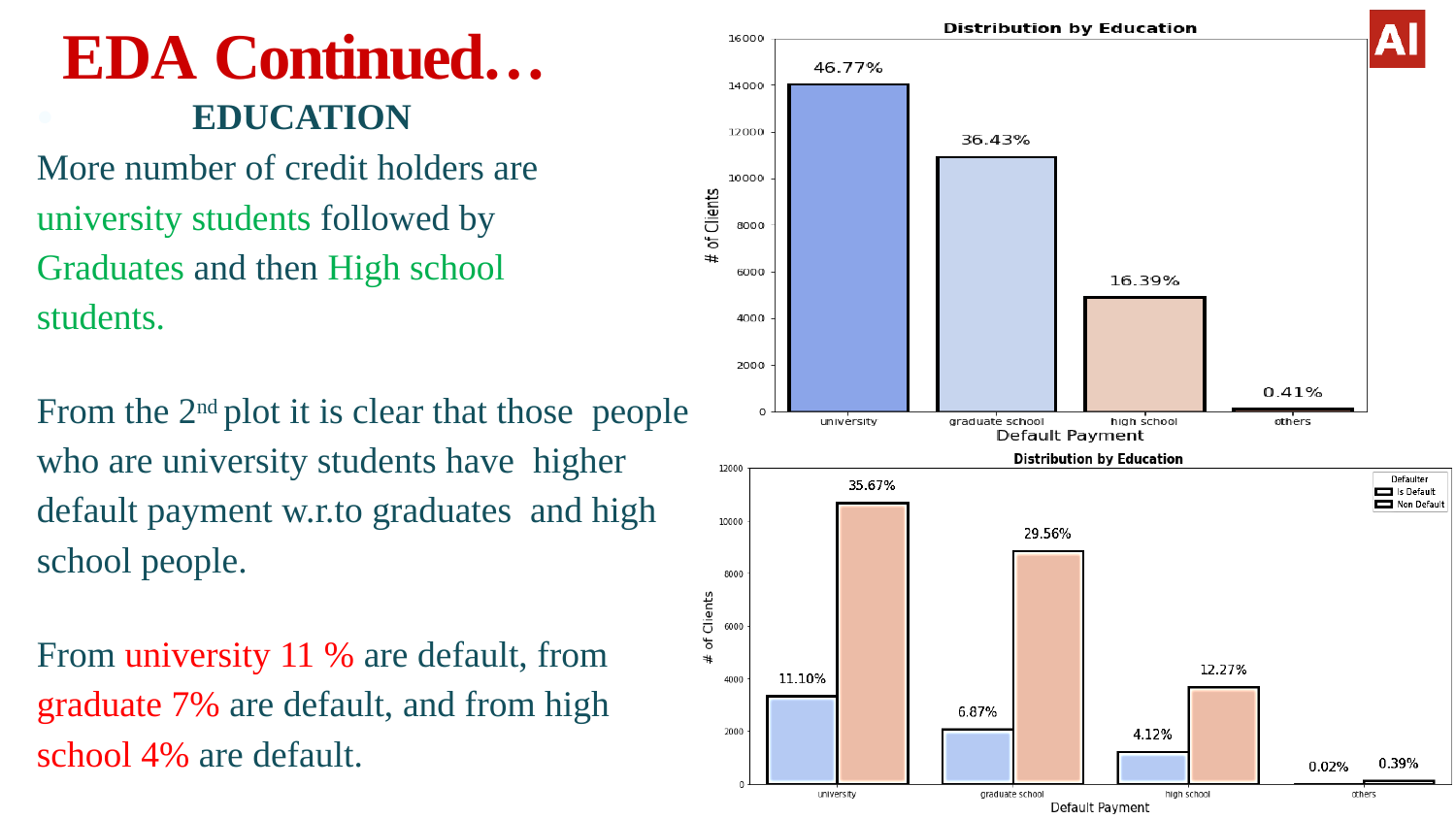

# EDA Continued…

EDUCATION
More number of credit holders are  university students followed by  Graduates and then High school  students.

From the 2nd plot it is clear that those  people who are university students have  higher default payment w.r.to graduates  and high school people.

From university 11 % are default, from  graduate 7% are default, and from high  school 4% are default.